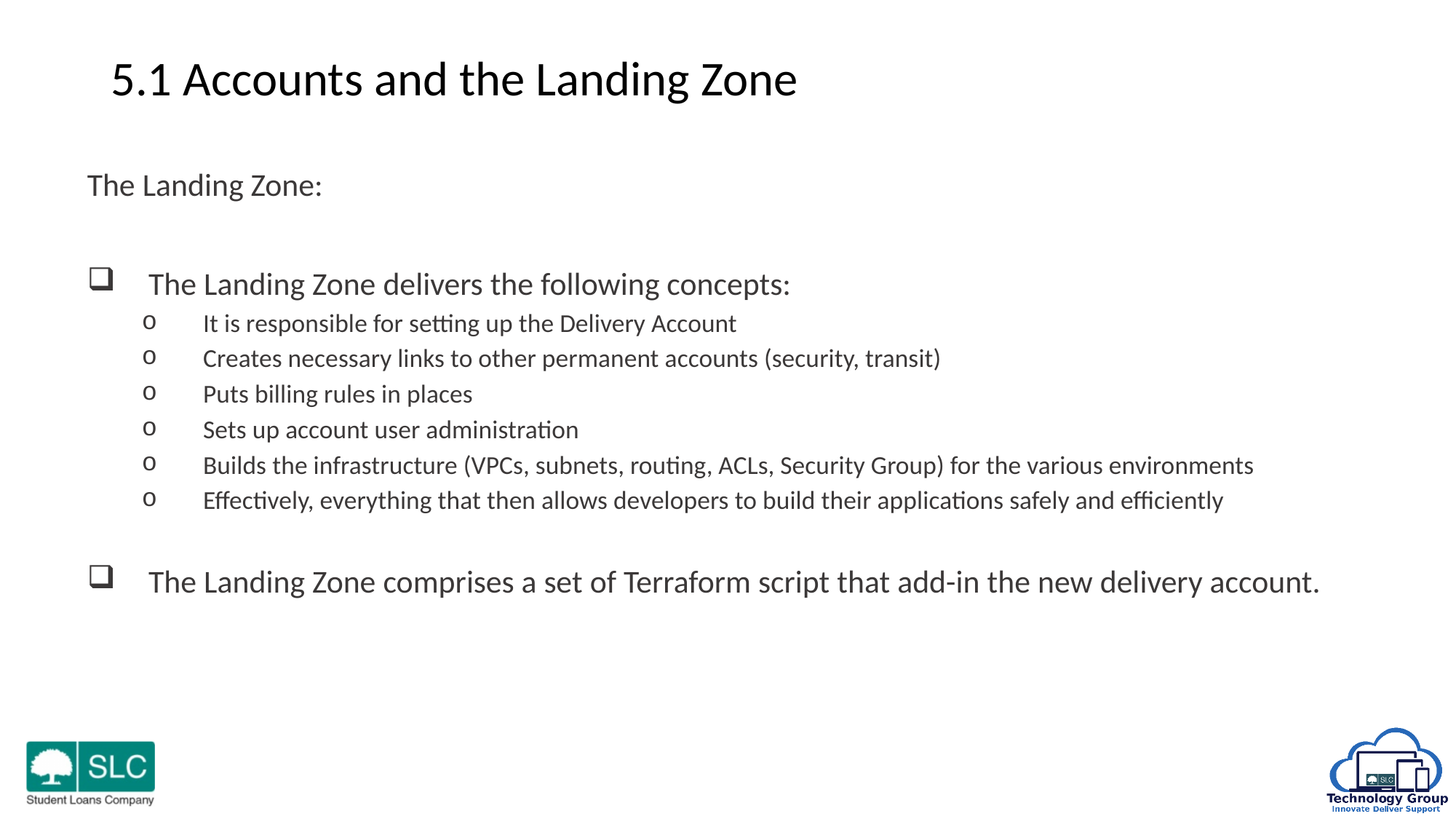

# 5.1 Accounts and the Landing Zone

The Landing Zone:

The Landing Zone delivers the following concepts:
It is responsible for setting up the Delivery Account
Creates necessary links to other permanent accounts (security, transit)
Puts billing rules in places
Sets up account user administration
Builds the infrastructure (VPCs, subnets, routing, ACLs, Security Group) for the various environments
Effectively, everything that then allows developers to build their applications safely and efficiently

The Landing Zone comprises a set of Terraform script that add-in the new delivery account.